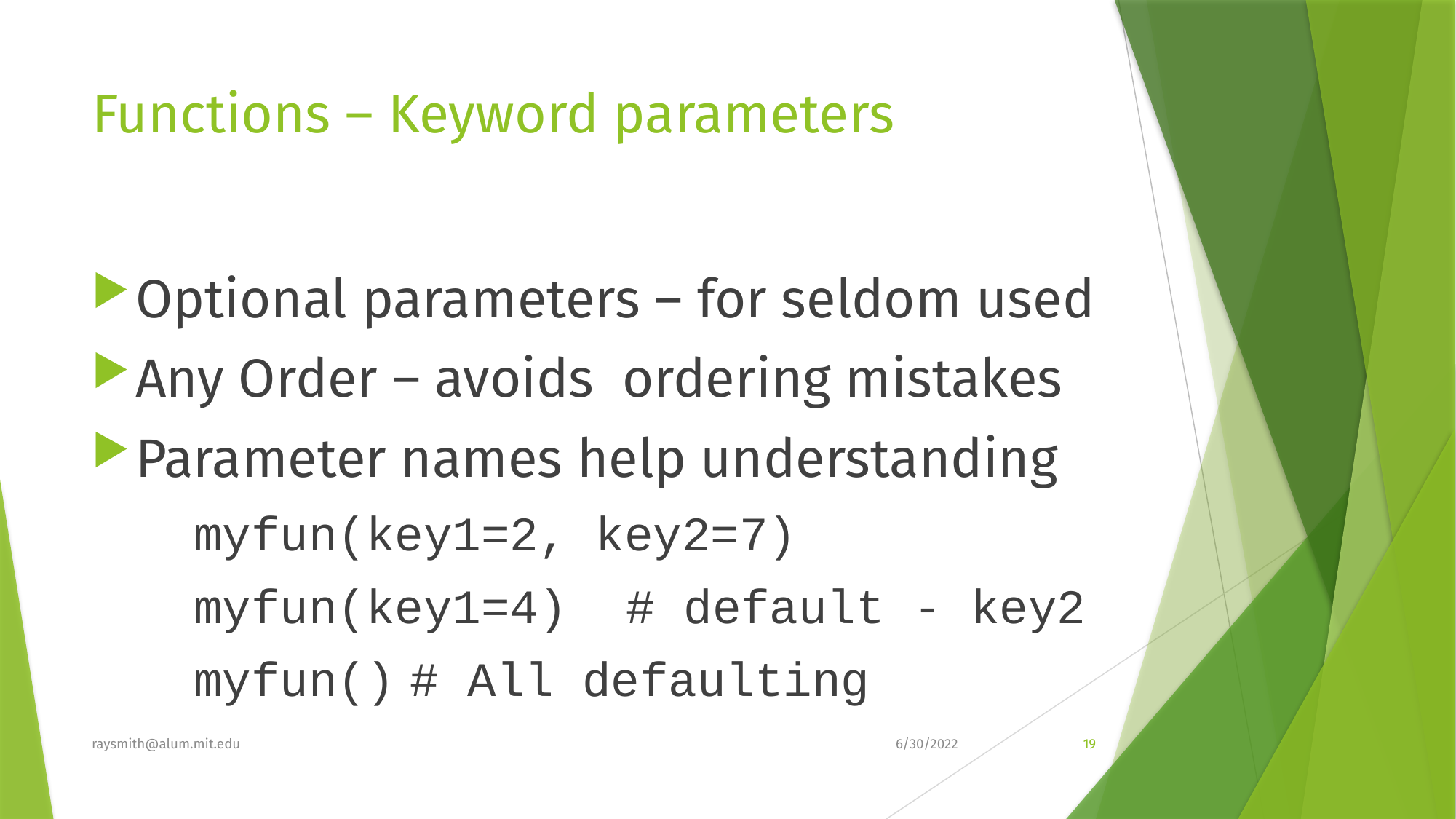

# Functions – Keyword parameters
Optional parameters – for seldom used
Any Order – avoids  ordering mistakes
Parameter names help understanding
myfun(key1=2, key2=7)
myfun(key1=4)		# default - key2
myfun()					# All defaulting
raysmith@alum.mit.edu
6/30/2022
19